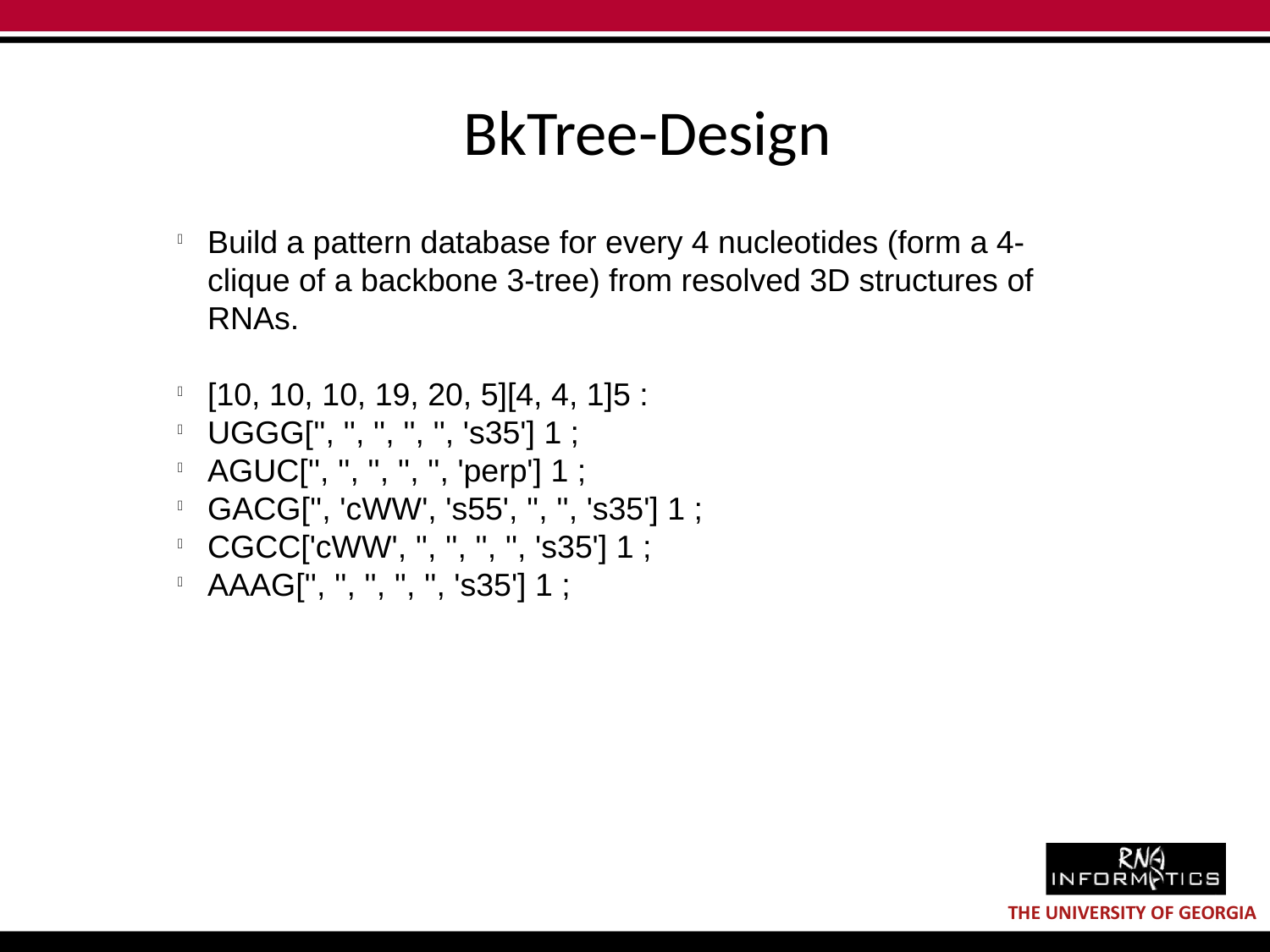

BkTree-Design
Build a pattern database for every 4 nucleotides (form a 4-clique of a backbone 3-tree) from resolved 3D structures of RNAs.

[10, 10, 10, 19, 20, 5][4, 4, 1]5 :
UGGG['', '', '', '', '', 's35'] 1 ;
AGUC['', '', '', '', '', 'perp'] 1 ;
GACG['', 'cWW', 's55', '', '', 's35'] 1 ;
CGCC['cWW', '', '', '', '', 's35'] 1 ;
AAAG['', '', '', '', '', 's35'] 1 ;